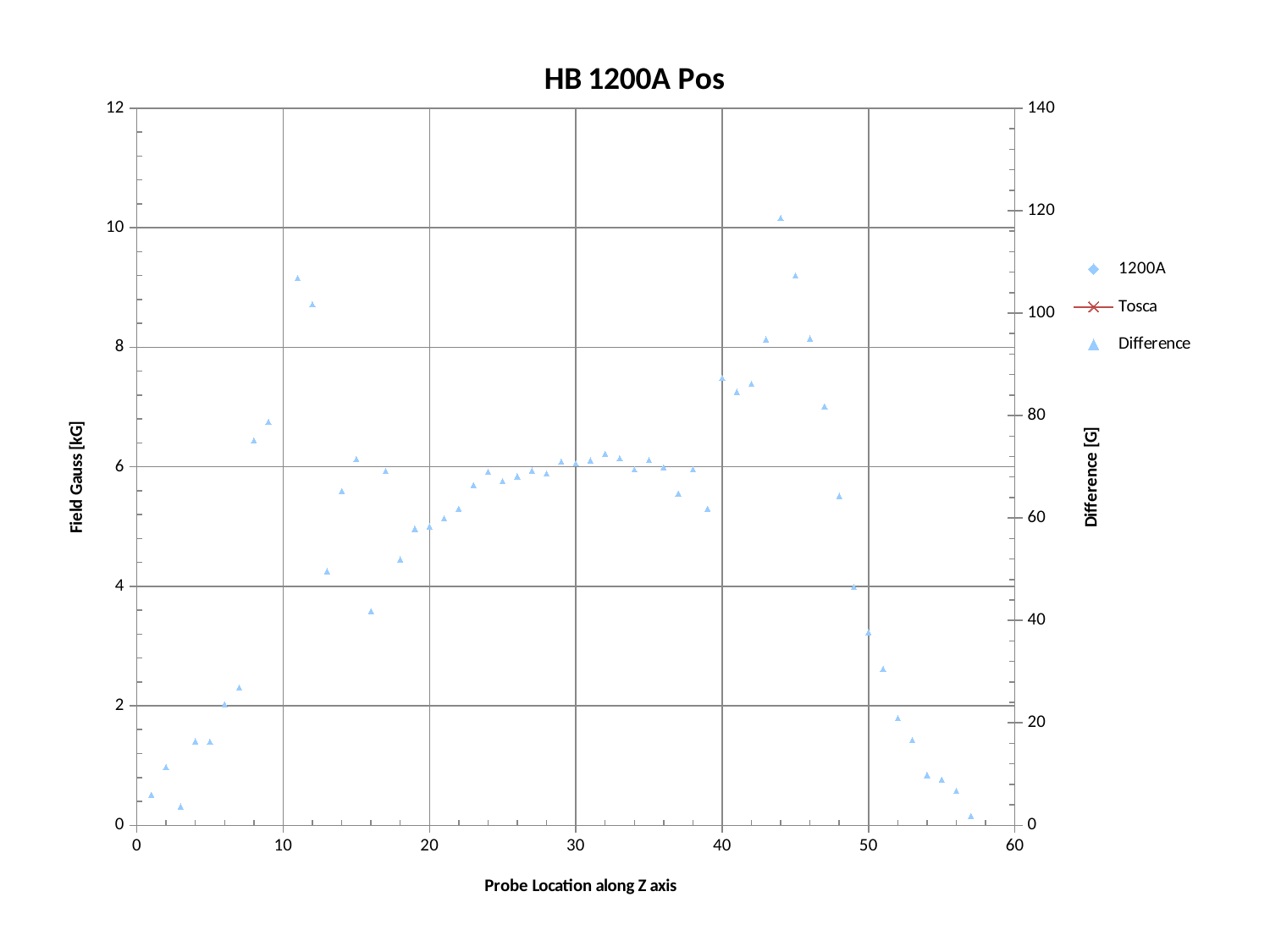

### Chart: HB 1200A Pos

| Category | 1200A |  |  |
|---|---|---|---|